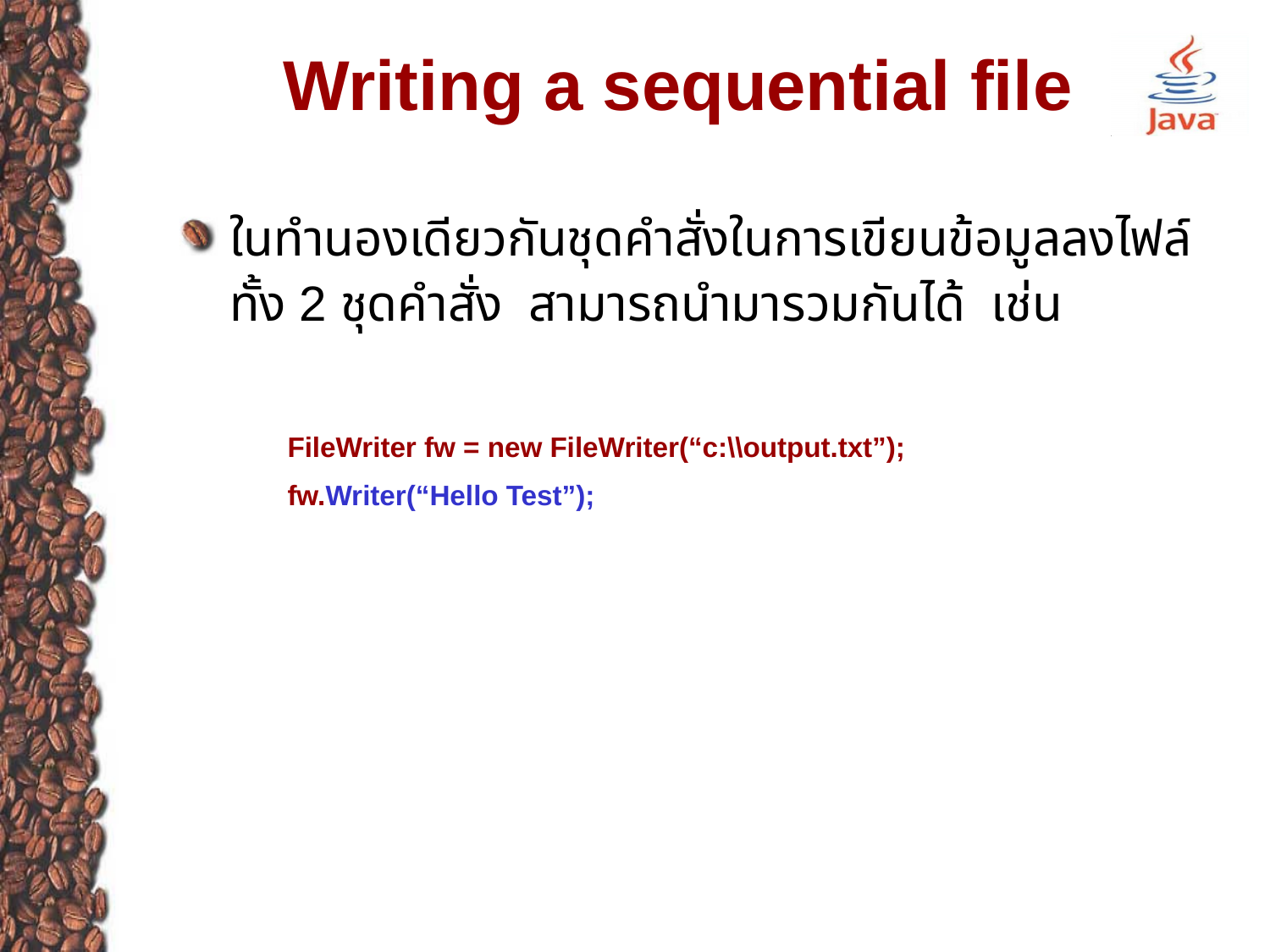

# Writing a sequential file
ในทำนองเดียวกันชุดคำสั่งในการเขียนข้อมูลลงไฟล์ทั้ง 2 ชุดคำสั่ง  สามารถนำมารวมกันได้  เช่น
FileWriter fw = new FileWriter(“c:\\output.txt”);
fw.Writer(“Hello Test”);